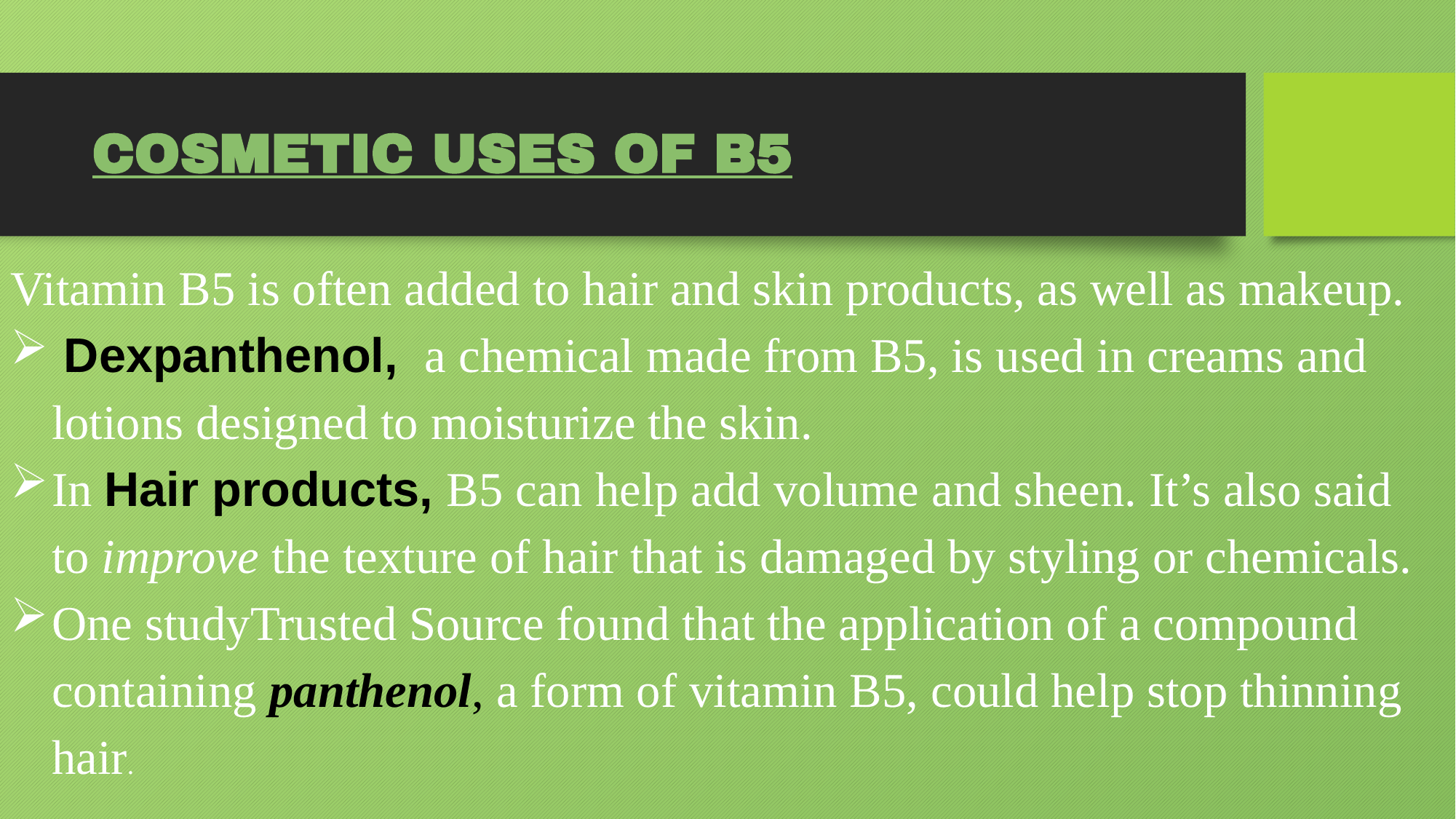

# COSMETIC USES OF B5
Vitamin B5 is often added to hair and skin products, as well as makeup.
 Dexpanthenol,  a chemical made from B5, is used in creams and lotions designed to moisturize the skin.
In Hair products, B5 can help add volume and sheen. It’s also said to improve the texture of hair that is damaged by styling or chemicals.
One studyTrusted Source found that the application of a compound containing panthenol, a form of vitamin B5, could help stop thinning hair.